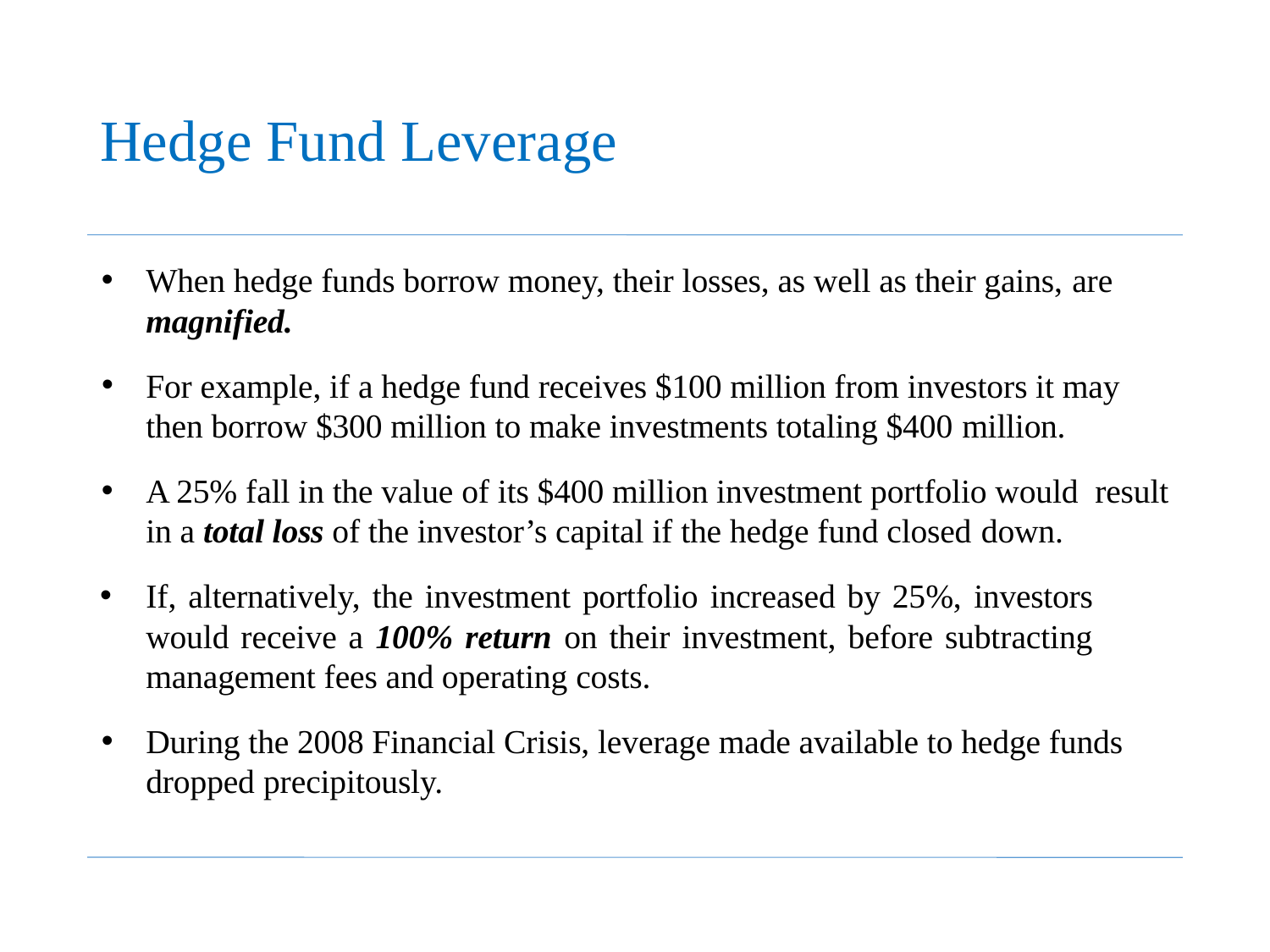

# Hedge Fund Leverage
When hedge funds borrow money, their losses, as well as their gains, are magnified.
For example, if a hedge fund receives $100 million from investors it may  then borrow $300 million to make investments totaling $400 million.
A 25% fall in the value of its $400 million investment portfolio would  result in a total loss of the investor’s capital if the hedge fund closed down.
If, alternatively, the investment portfolio increased by 25%, investors  would receive a 100% return on their investment, before subtracting  management fees and operating costs.
During the 2008 Financial Crisis, leverage made available to hedge funds  dropped precipitously.